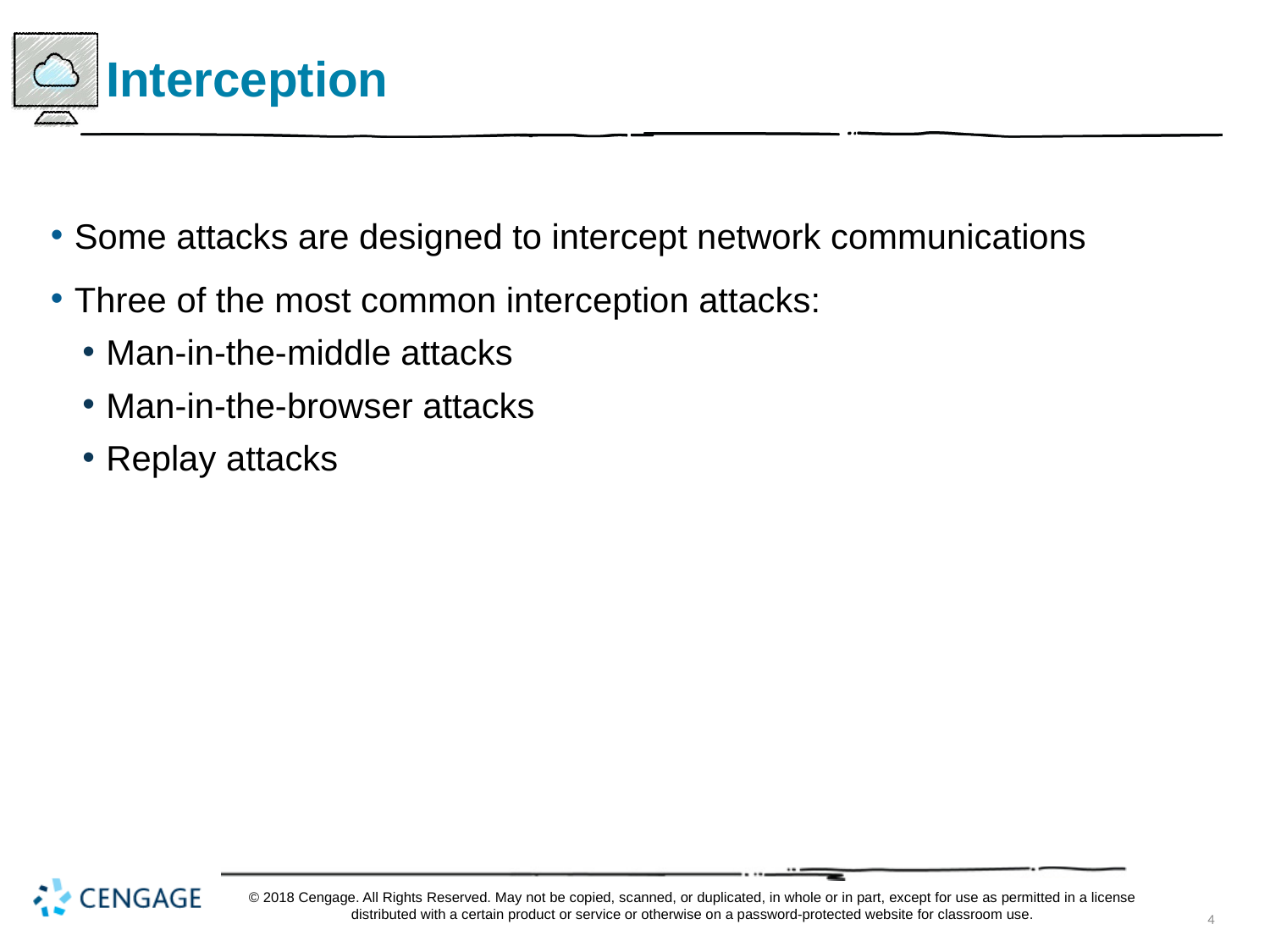

# Interception
Some attacks are designed to intercept network communications
Three of the most common interception attacks:
Man-in-the-middle attacks
Man-in-the-browser attacks
Replay attacks
© 2018 Cengage. All Rights Reserved. May not be copied, scanned, or duplicated, in whole or in part, except for use as permitted in a license distributed with a certain product or service or otherwise on a password-protected website for classroom use.